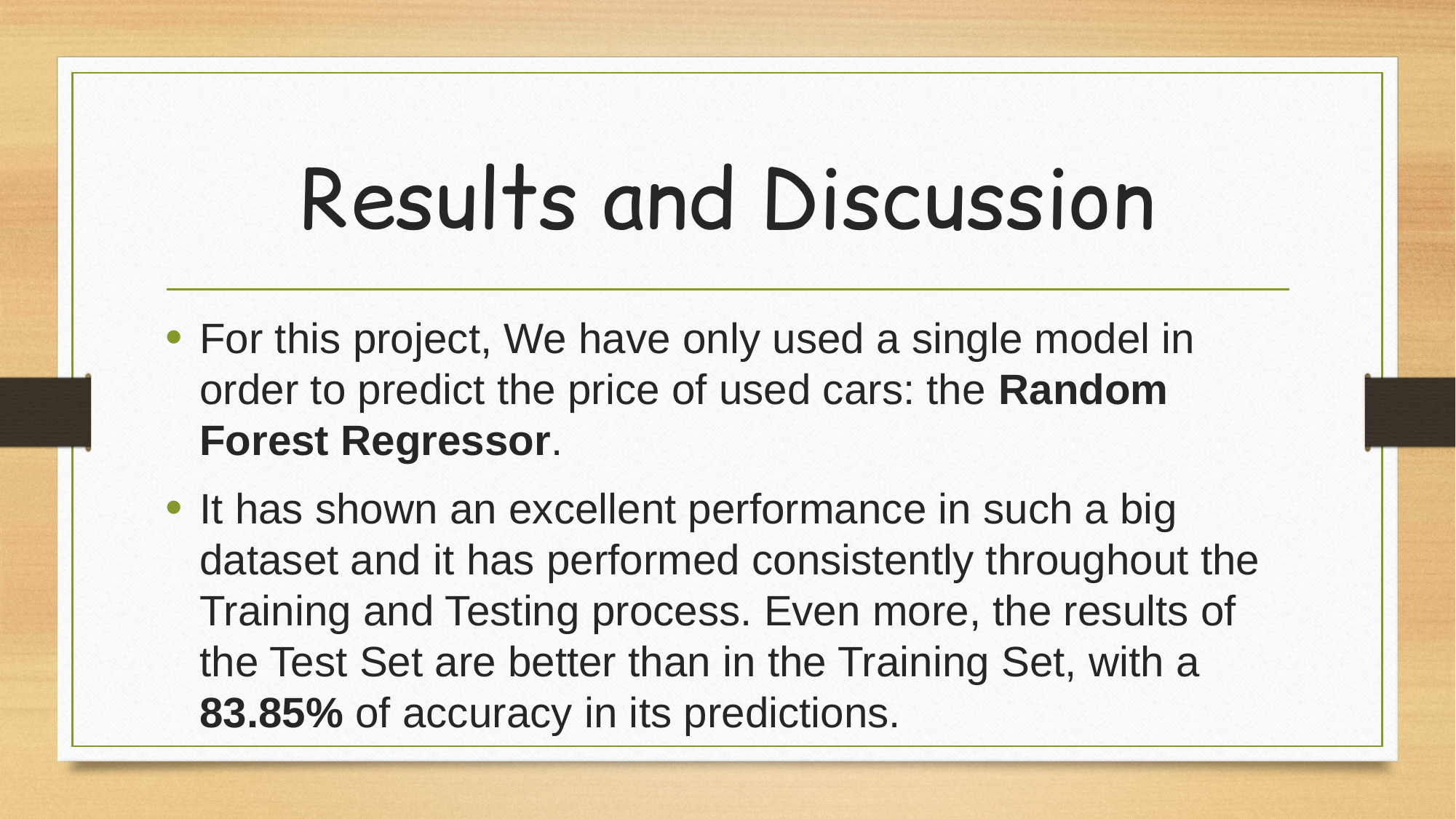

# Results and Discussion
For this project, We have only used a single model in order to predict the price of used cars: the Random Forest Regressor.
It has shown an excellent performance in such a big dataset and it has performed consistently throughout the Training and Testing process. Even more, the results of the Test Set are better than in the Training Set, with a 83.85% of accuracy in its predictions.